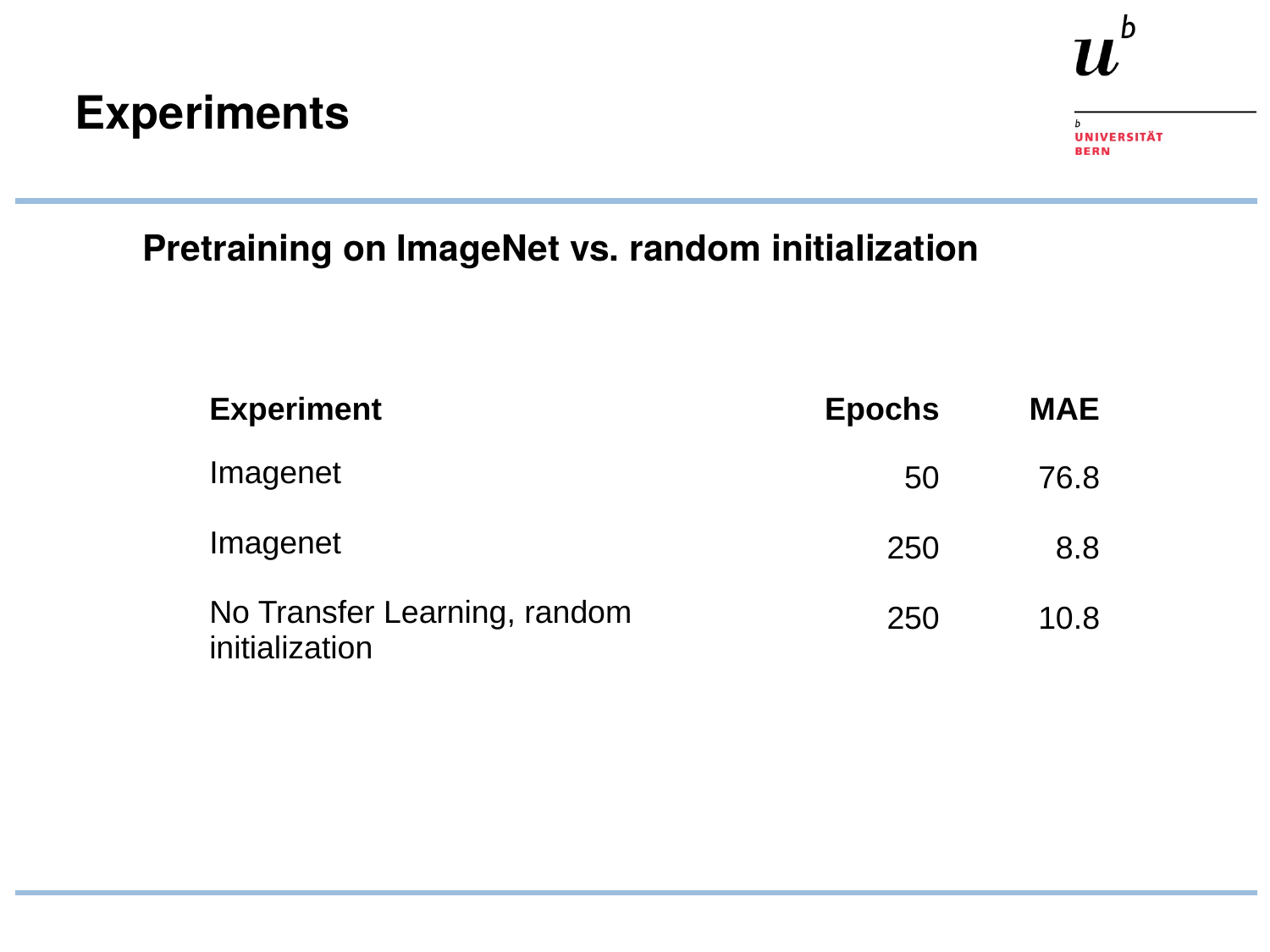

# Experiments
Pretraining on ImageNet vs. random initialization

| Experiment | Epochs | MAE |
| --- | --- | --- |
| Imagenet | 50 | 76.8 |
| Imagenet | 250 | 8.8 |
| No Transfer Learning, random initialization | 250 | 10.8 |